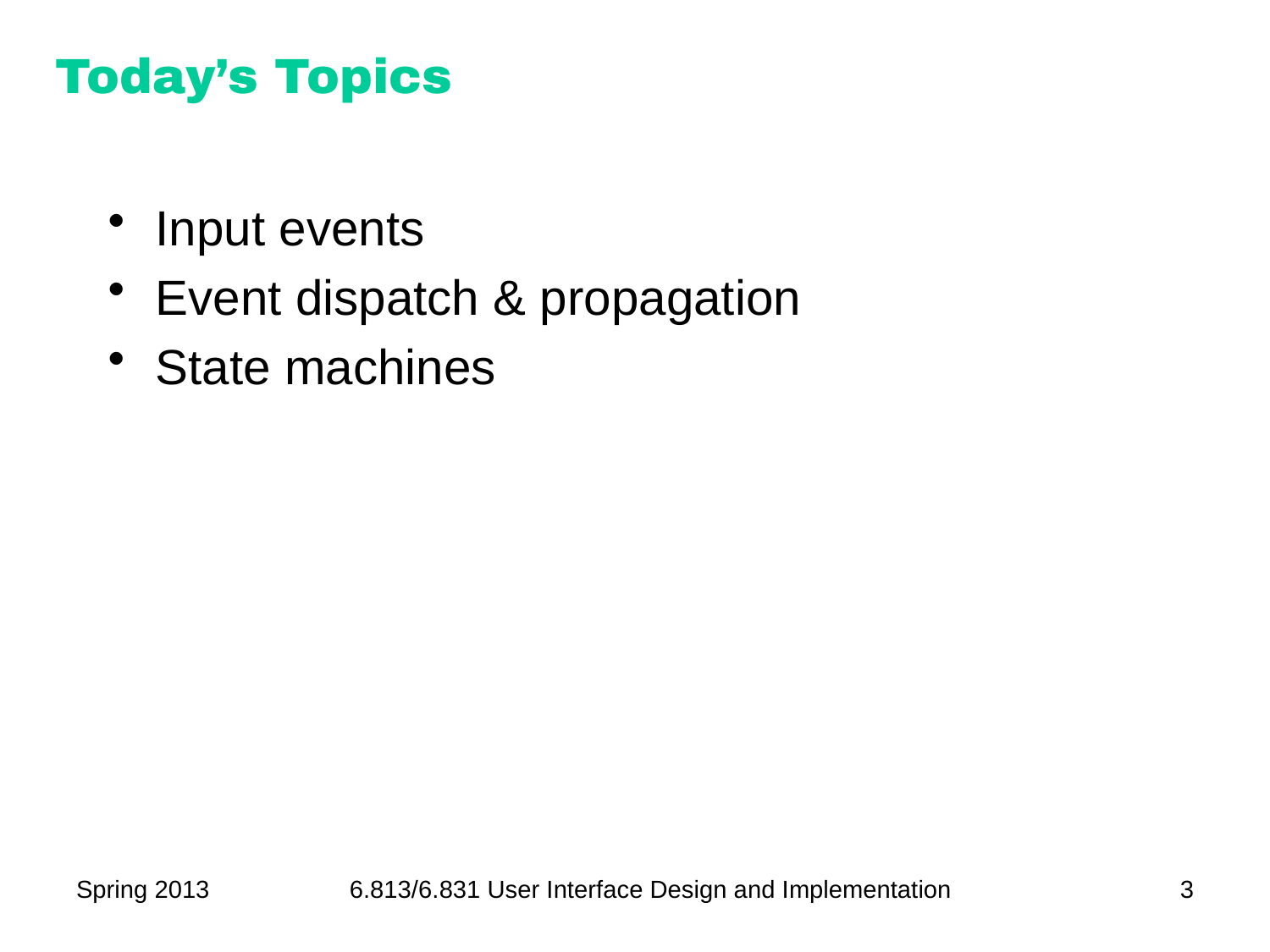

# Today’s Topics
Input events
Event dispatch & propagation
State machines

Spring 2013
6.813/6.831 User Interface Design and Implementation
3